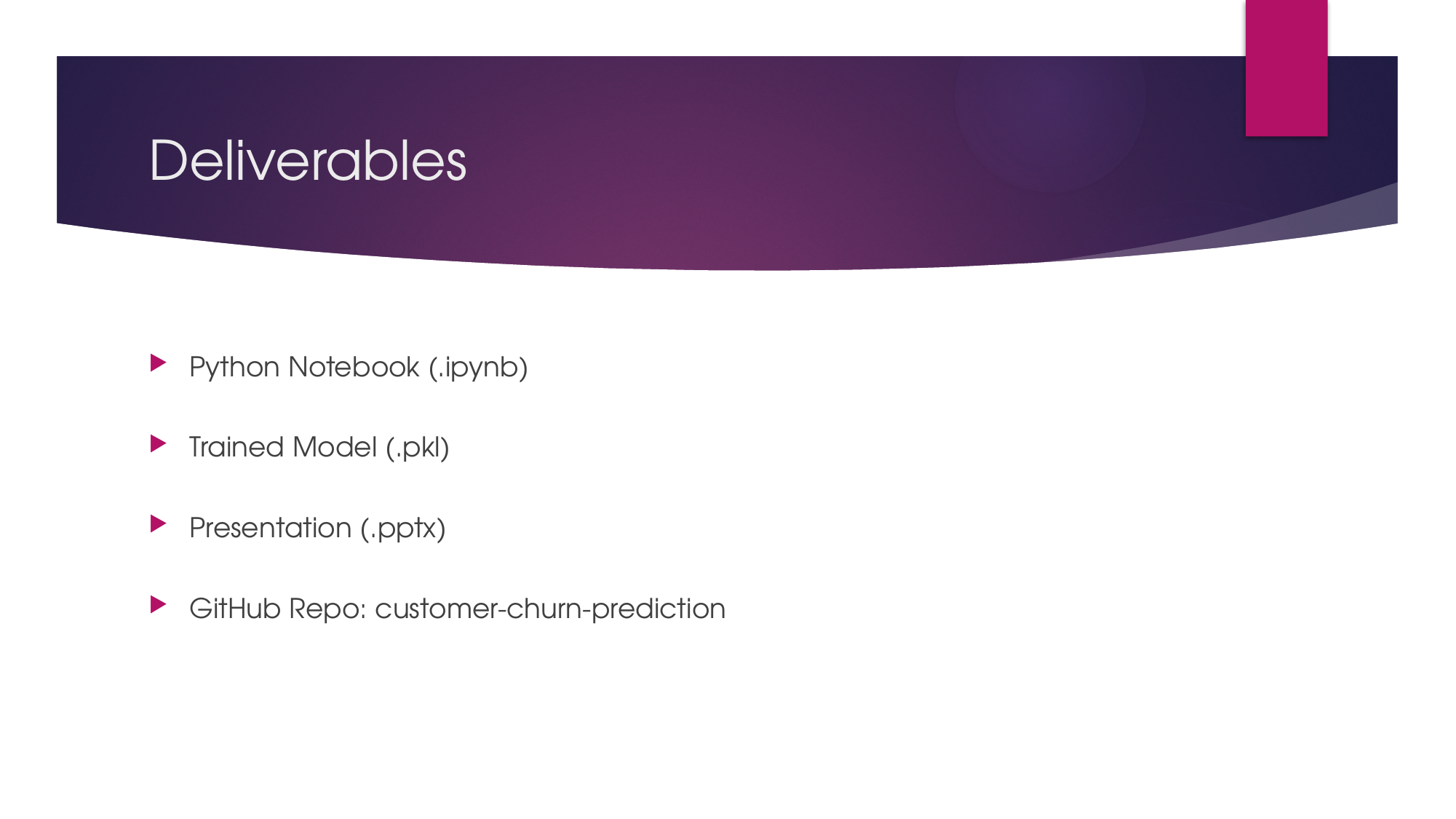

# Deliverables
Python Notebook (.ipynb)
Trained Model (.pkl)
Presentation (.pptx)
GitHub Repo: customer-churn-prediction